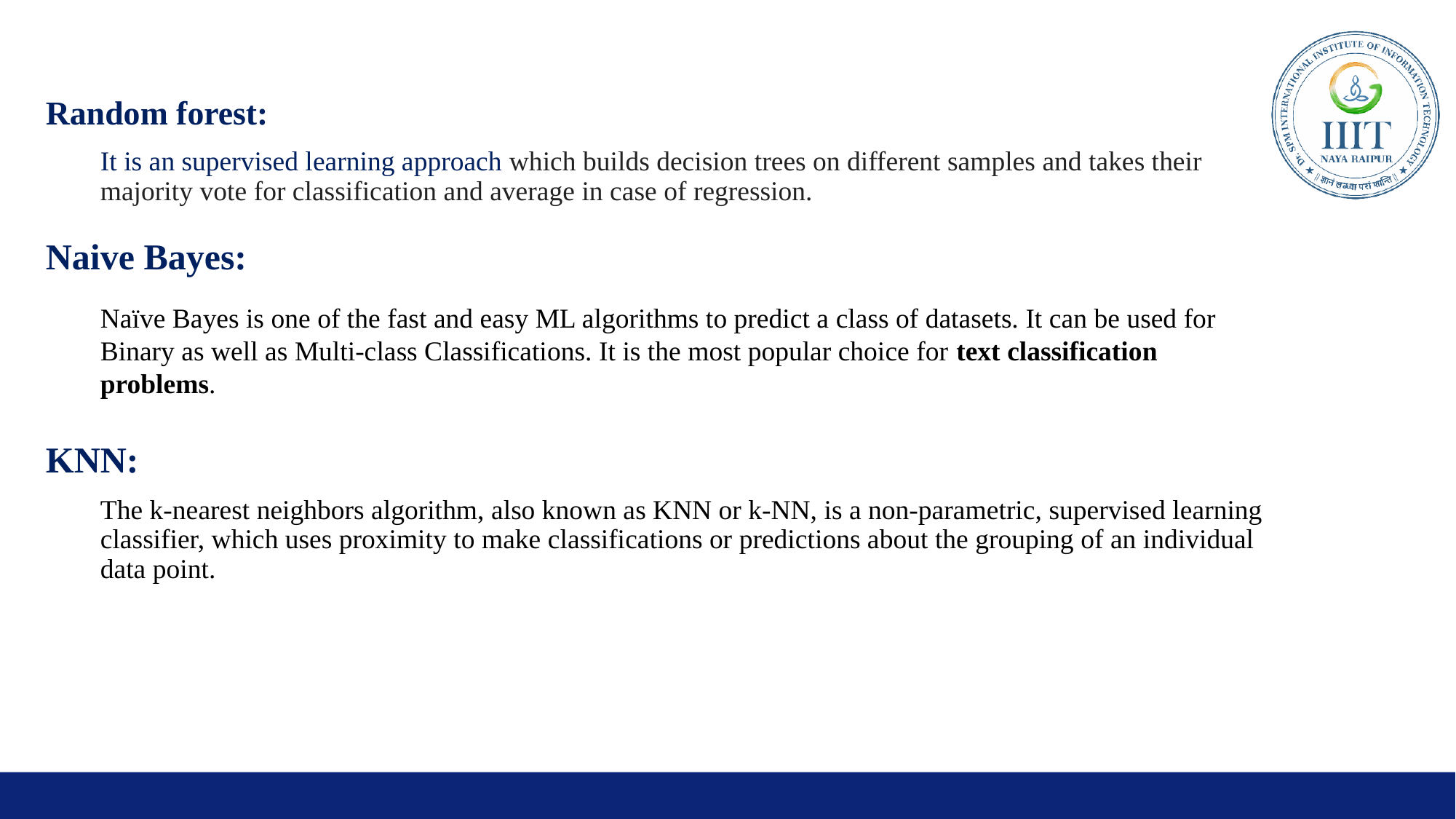

#
Random forest:
It is an supervised learning approach which builds decision trees on different samples and takes their majority vote for classification and average in case of regression.

Naive Bayes:
Naïve Bayes is one of the fast and easy ML algorithms to predict a class of datasets. It can be used for Binary as well as Multi-class Classifications. It is the most popular choice for text classification problems.

KNN:
The k-nearest neighbors algorithm, also known as KNN or k-NN, is a non-parametric, supervised learning classifier, which uses proximity to make classifications or predictions about the grouping of an individual data point.

13